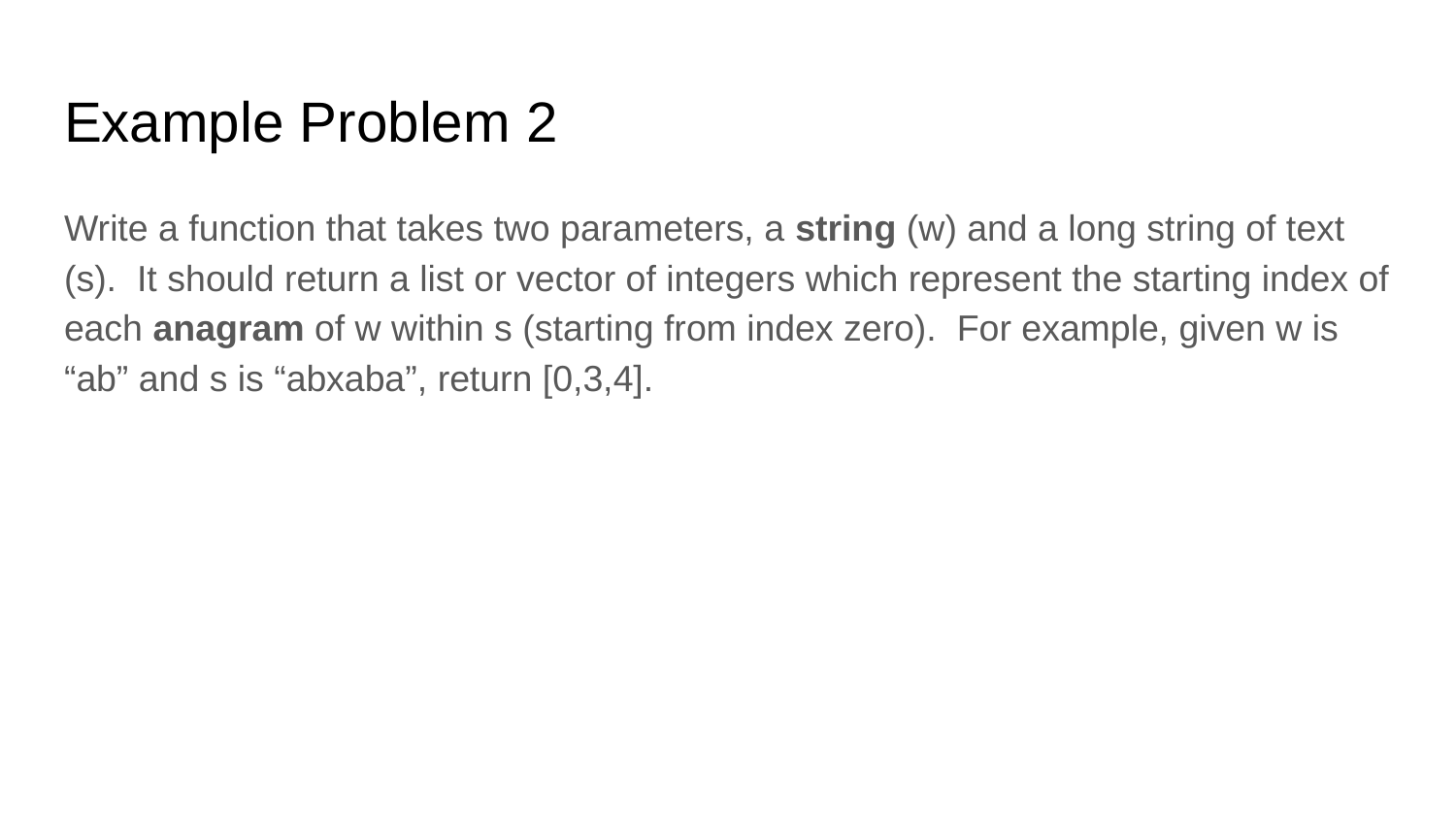

# Example Problem 2
Write a function that takes two parameters, a string (w) and a long string of text (s).  It should return a list or vector of integers which represent the starting index of each anagram of w within s (starting from index zero).  For example, given w is “ab” and s is “abxaba”, return [0,3,4].